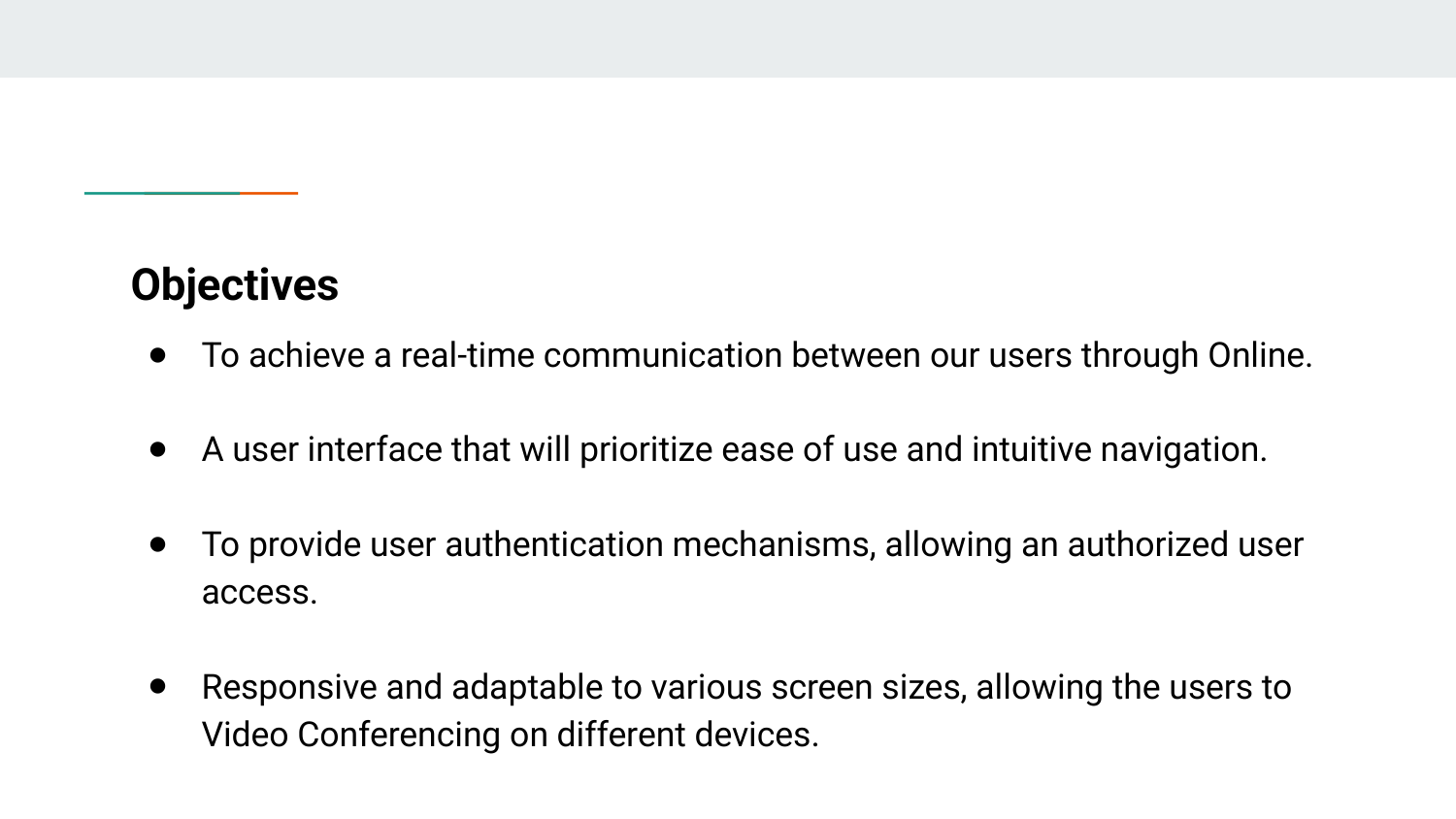

# Objectives

To achieve a real-time communication between our users through Online.

A user interface that will prioritize ease of use and intuitive navigation.

To provide user authentication mechanisms, allowing an authorized user access.

Responsive and adaptable to various screen sizes, allowing the users to Video Conferencing on different devices.